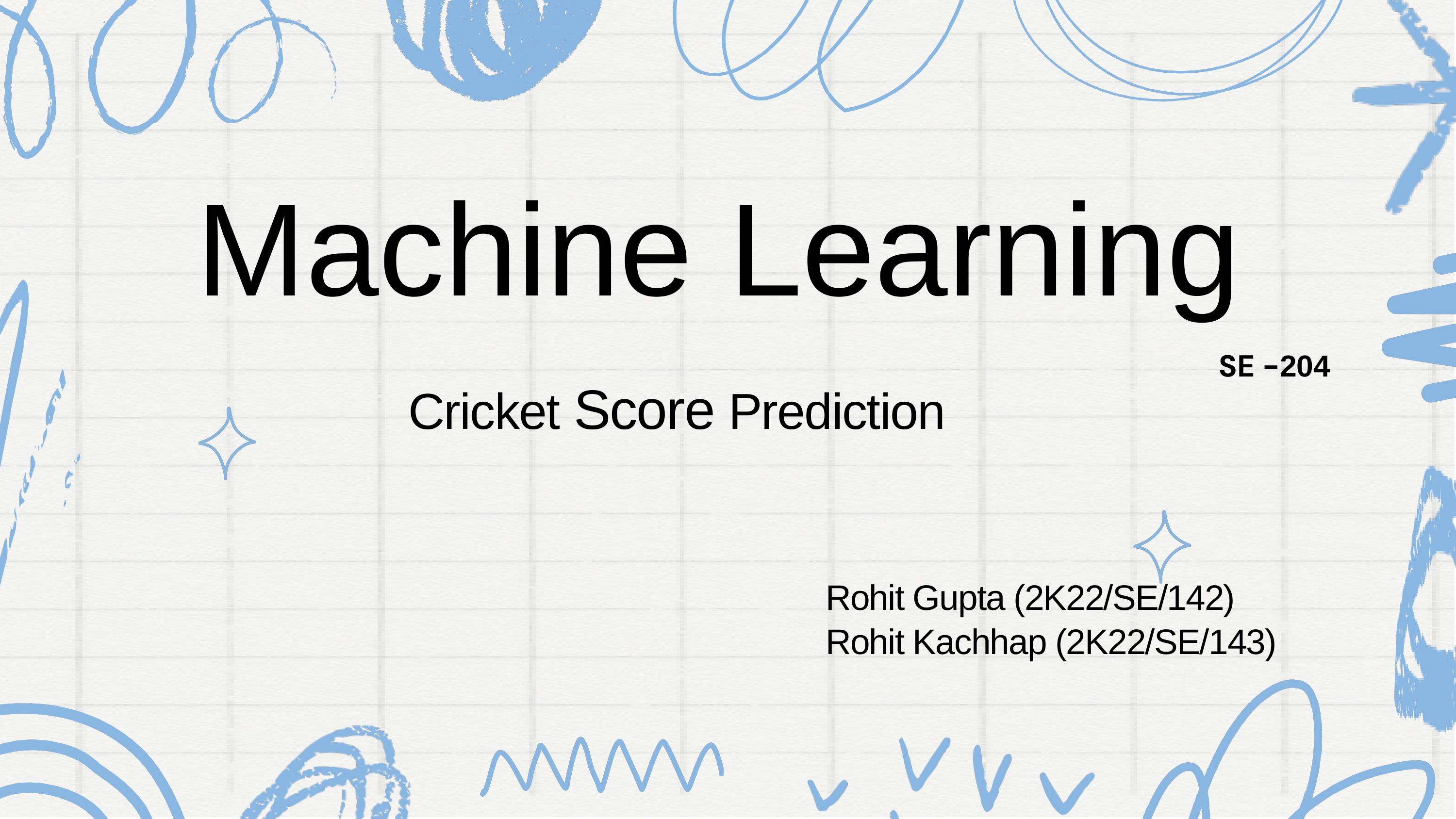

Machine Learning

SE -204
Cricket Score Prediction

Rohit Gupta (2K22/SE/142)
Rohit Kachhap (2K22/SE/143)